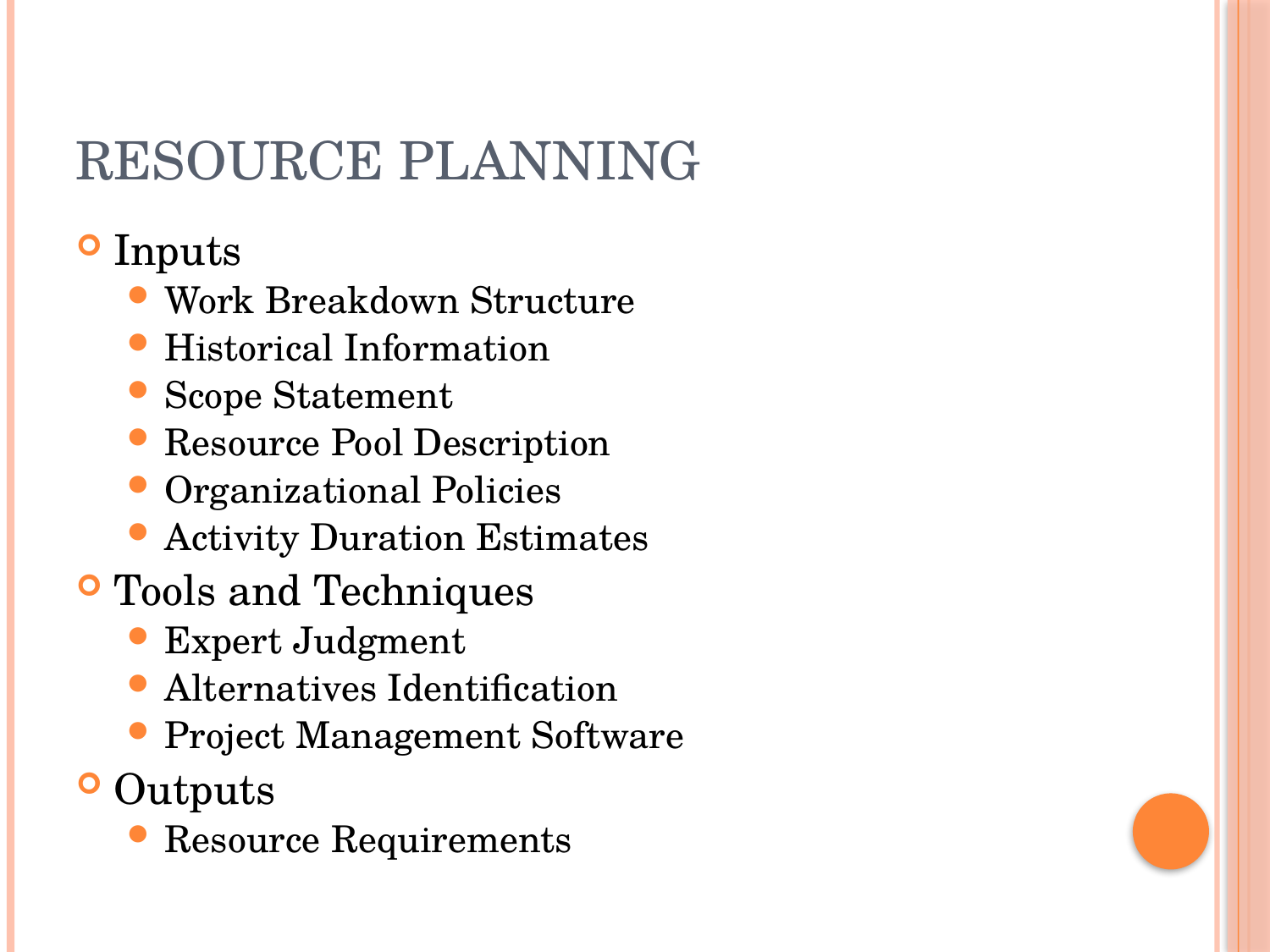

# Resource Planning
Inputs
Work Breakdown Structure
Historical Information
Scope Statement
Resource Pool Description
Organizational Policies
Activity Duration Estimates
Tools and Techniques
Expert Judgment
Alternatives Identification
Project Management Software
Outputs
Resource Requirements